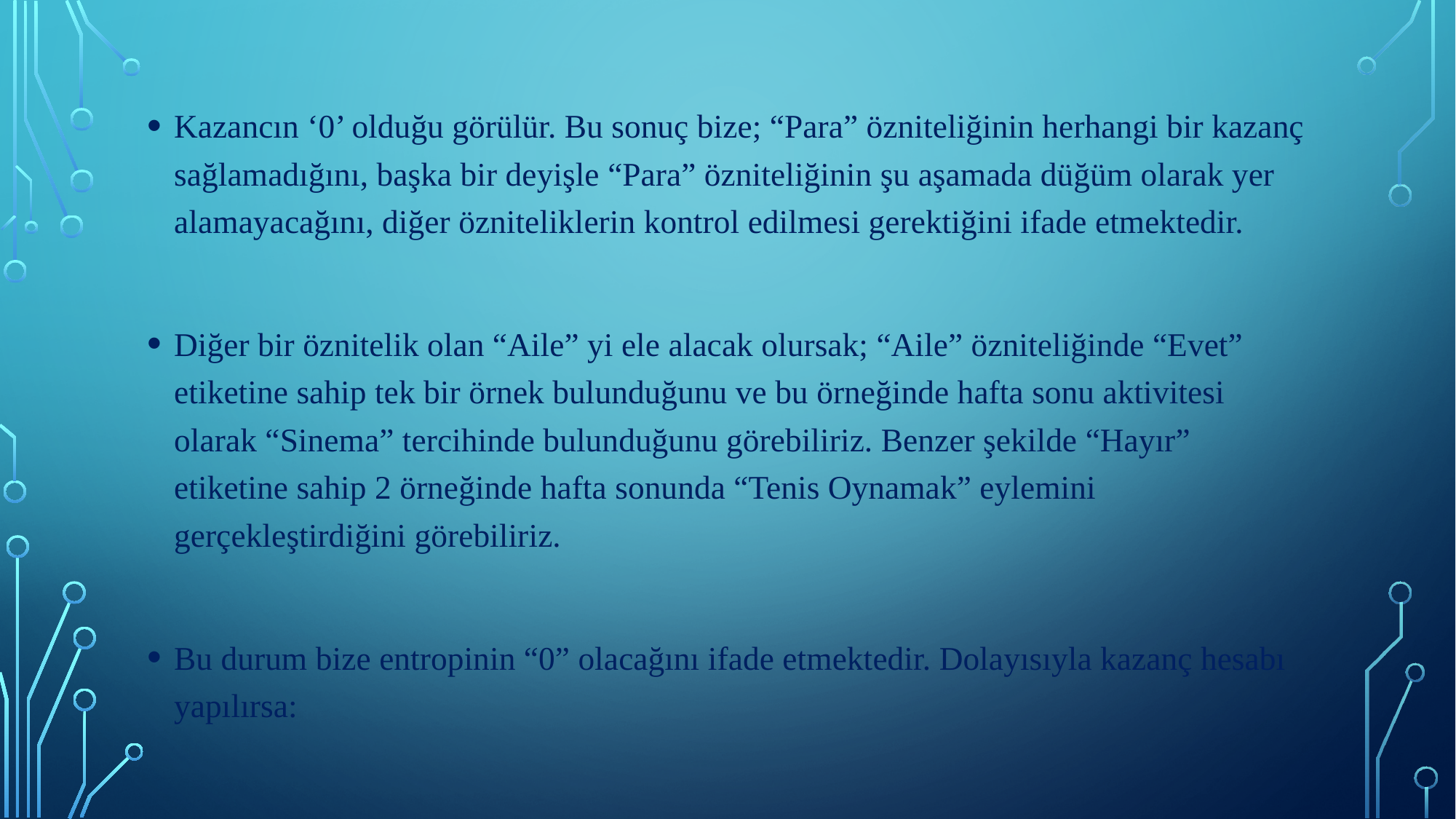

Kazancın ‘0’ olduğu görülür. Bu sonuç bize; “Para” özniteliğinin herhangi bir kazanç sağlamadığını, başka bir deyişle “Para” özniteliğinin şu aşamada düğüm olarak yer alamayacağını, diğer özniteliklerin kontrol edilmesi gerektiğini ifade etmektedir.

Diğer bir öznitelik olan “Aile” yi ele alacak olursak; “Aile” özniteliğinde “Evet” etiketine sahip tek bir örnek bulunduğunu ve bu örneğinde hafta sonu aktivitesi olarak “Sinema” tercihinde bulunduğunu görebiliriz. Benzer şekilde “Hayır” etiketine sahip 2 örneğinde hafta sonunda “Tenis Oynamak” eylemini gerçekleştirdiğini görebiliriz.

Bu durum bize entropinin “0” olacağını ifade etmektedir. Dolayısıyla kazanç hesabı yapılırsa: